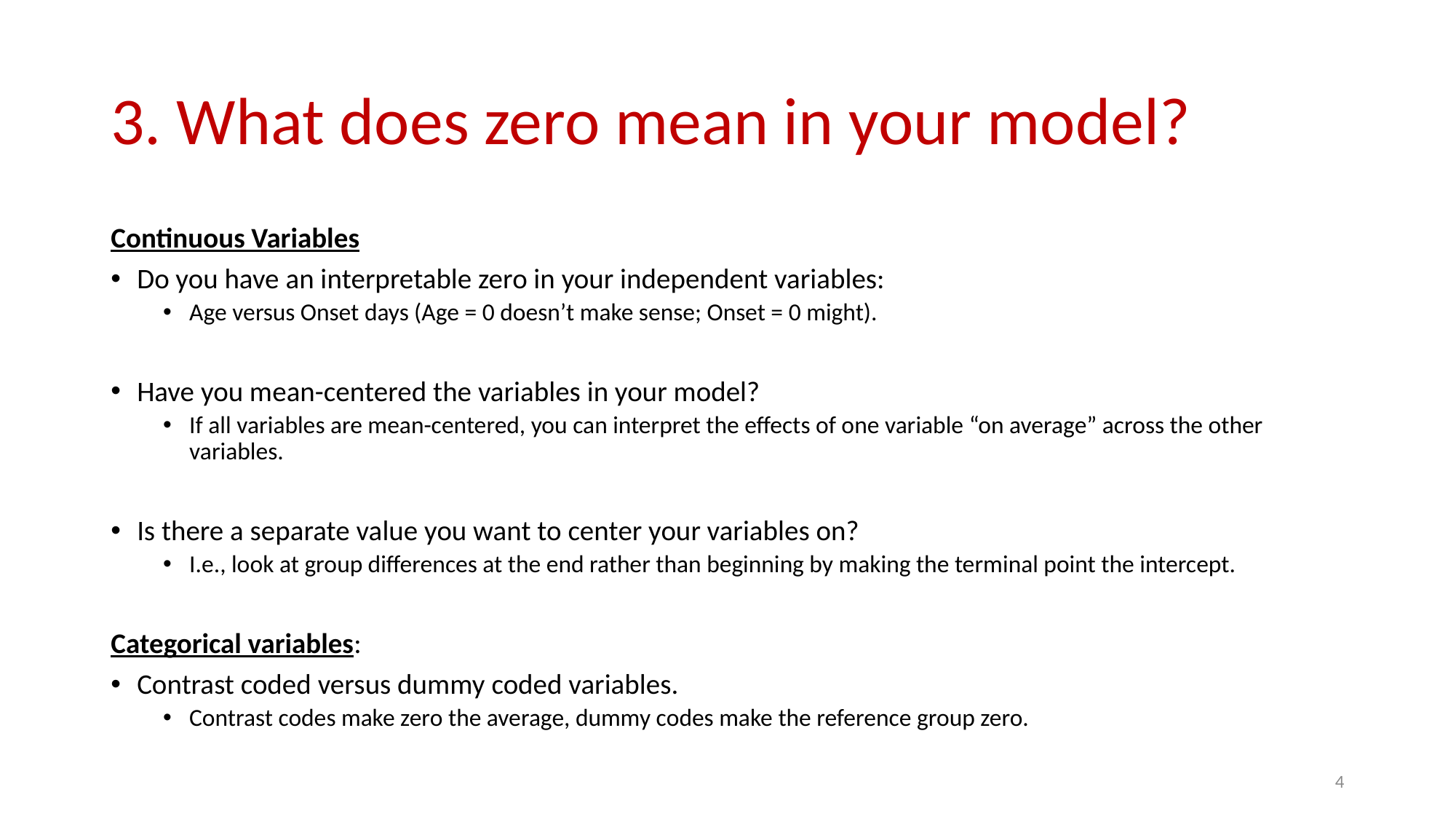

# 3. What does zero mean in your model?
Continuous Variables
Do you have an interpretable zero in your independent variables:
Age versus Onset days (Age = 0 doesn’t make sense; Onset = 0 might).

Have you mean-centered the variables in your model?
If all variables are mean-centered, you can interpret the effects of one variable “on average” across the other variables.

Is there a separate value you want to center your variables on?
I.e., look at group differences at the end rather than beginning by making the terminal point the intercept.

Categorical variables:
Contrast coded versus dummy coded variables.
Contrast codes make zero the average, dummy codes make the reference group zero.
4